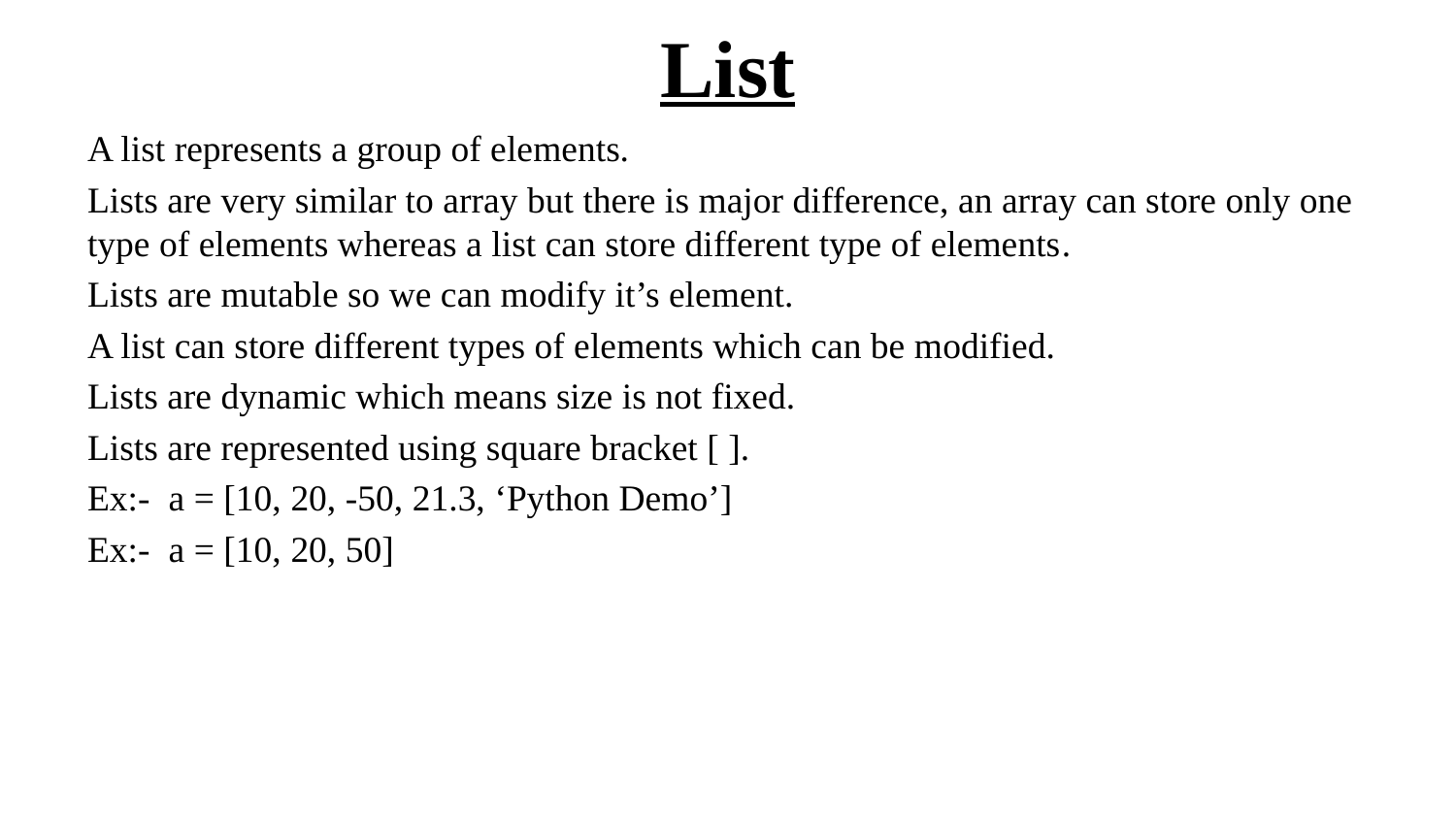

# List
A list represents a group of elements.
Lists are very similar to array but there is major difference, an array can store only one type of elements whereas a list can store different type of elements.
Lists are mutable so we can modify it’s element.
A list can store different types of elements which can be modified.
Lists are dynamic which means size is not fixed.
Lists are represented using square bracket [ ].
Ex:-  a = [10, 20, -50, 21.3, ‘Python Demo’]
Ex:-  a = [10, 20, 50]